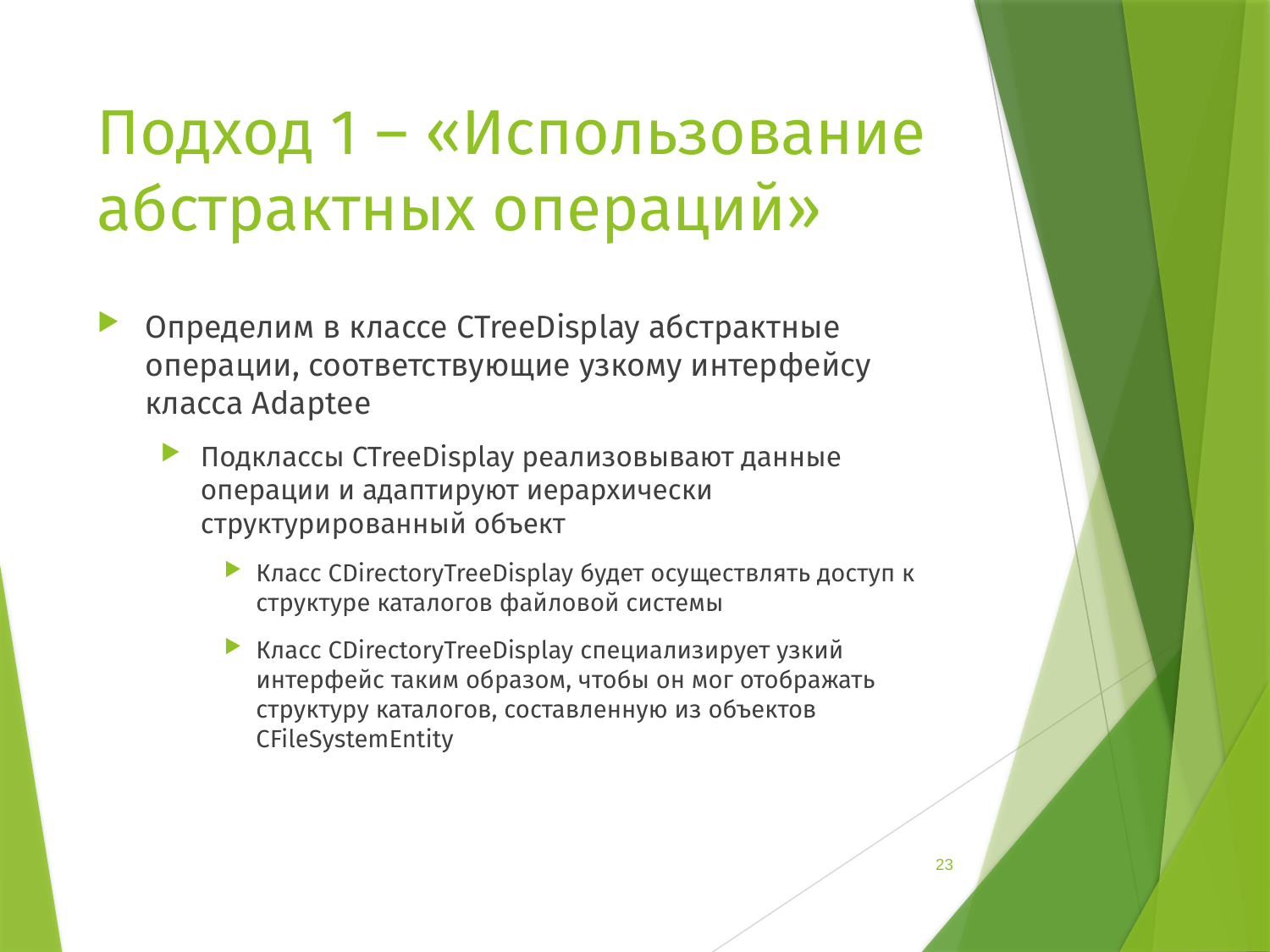

# Подход 1 – «Использование абстрактных операций»
Определим в классе CTreeDisplay абстрактные операции, соответствующие узкому интерфейсу класса Adaptee
Подклассы CTreeDisplay реализовывают данные операции и адаптируют иерархически структурированный объект
Класс CDirectoryTreeDisplay будет осуществлять доступ к структуре каталогов файловой системы
Класс CDirectoryTreeDisplay специализирует узкий интерфейс таким образом, чтобы он мог отображать структуру каталогов, составленную из объектов CFileSystemEntity
23